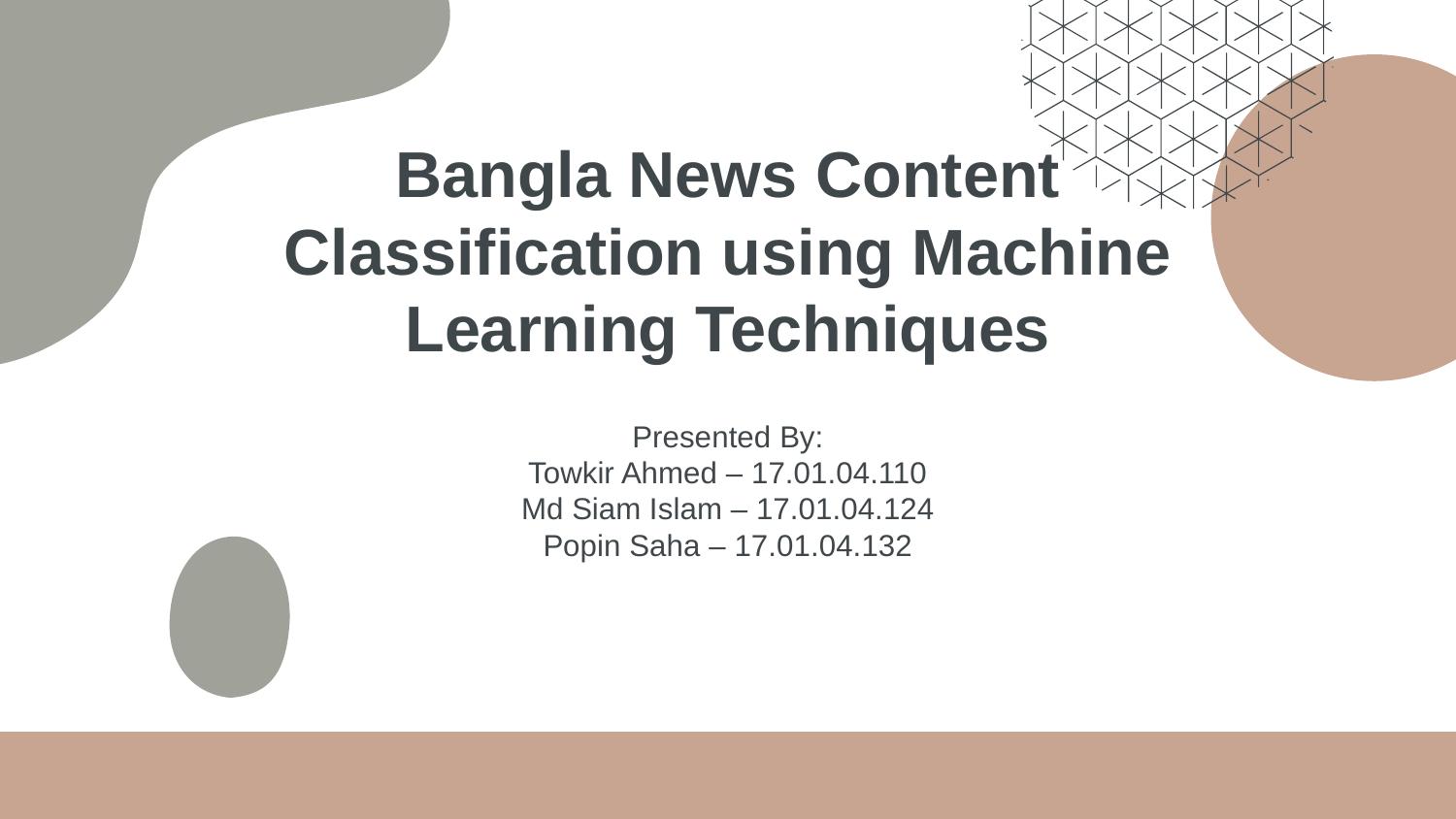

# Bangla News Content Classification using Machine Learning Techniques
Presented By:
Towkir Ahmed – 17.01.04.110
Md Siam Islam – 17.01.04.124
Popin Saha – 17.01.04.132